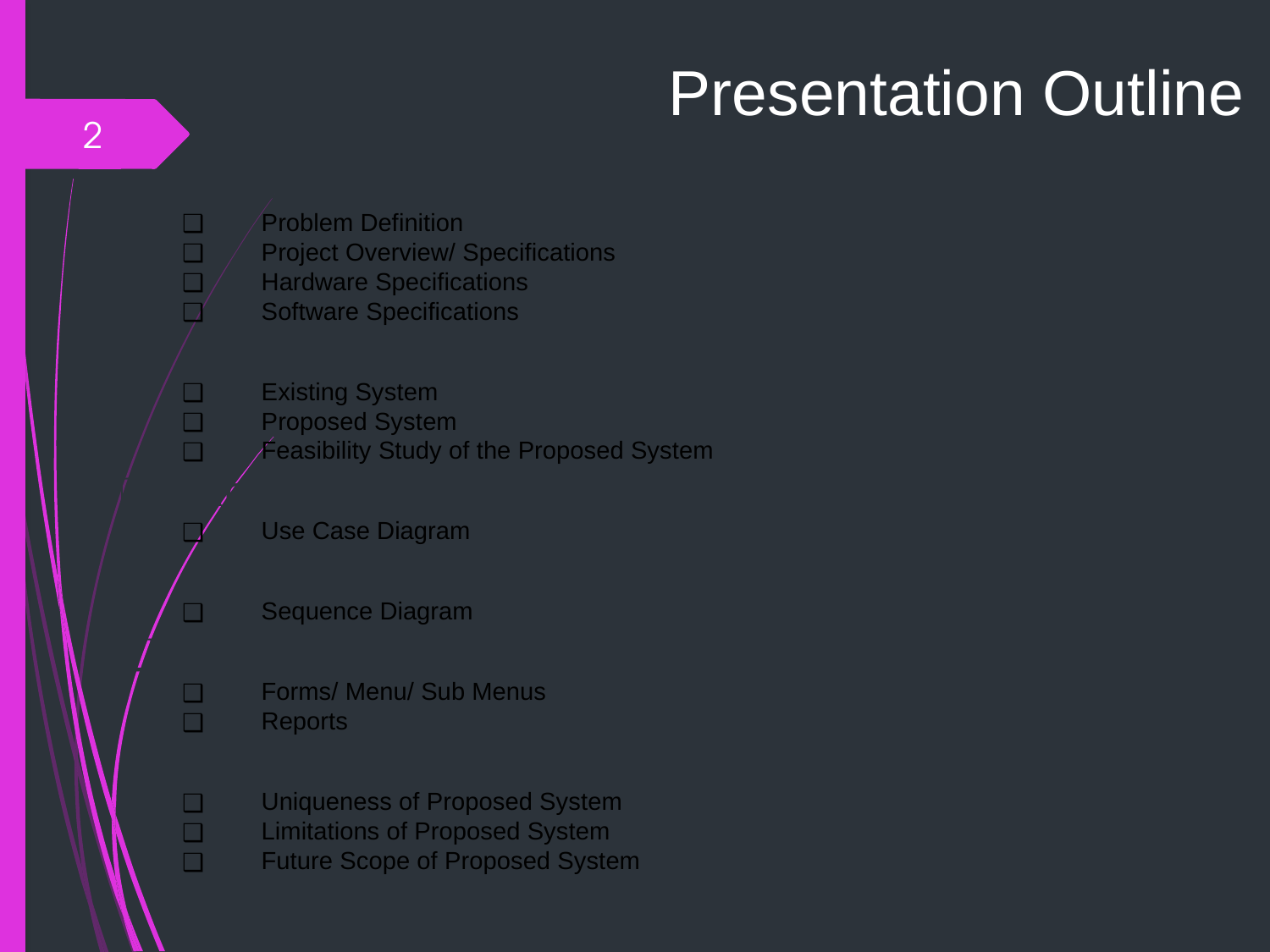

# Presentation Outline
2
Introduction
Problem Definition
Project Overview/ Specifications
Hardware Specifications
Software Specifications
Literature Survey/ Background Details
Existing System
Proposed System
Feasibility Study of the Proposed System
Requirement Description
Use Case Diagram
System Analysis and Design
Sequence Diagram
Results and Outputs
Forms/ Menu/ Sub Menus
Reports
Conclusion
Uniqueness of Proposed System
Limitations of Proposed System
Future Scope of Proposed System